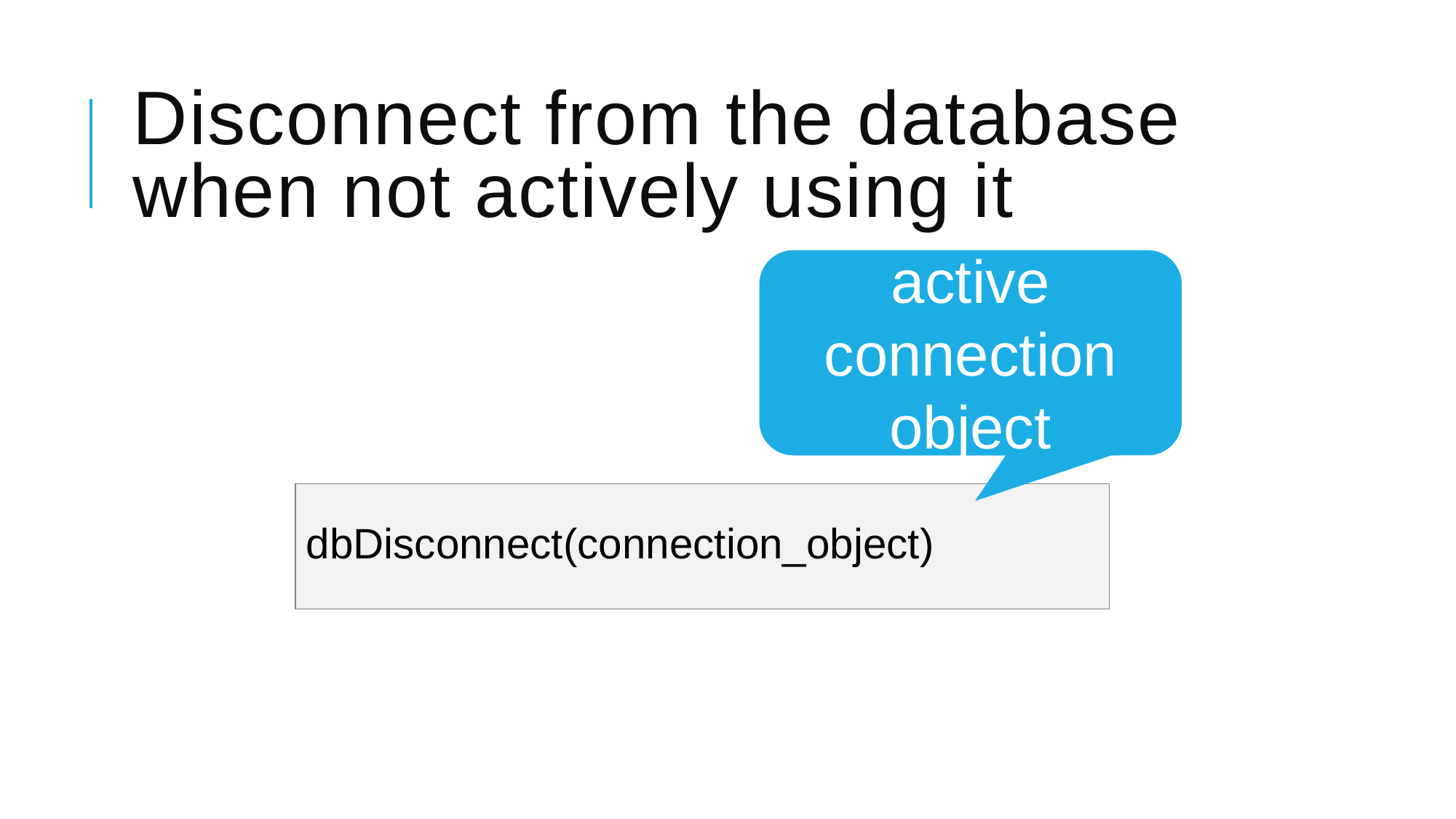

# Disconnect from the database when not actively using it

active connection object

dbDisconnect(connection_object)